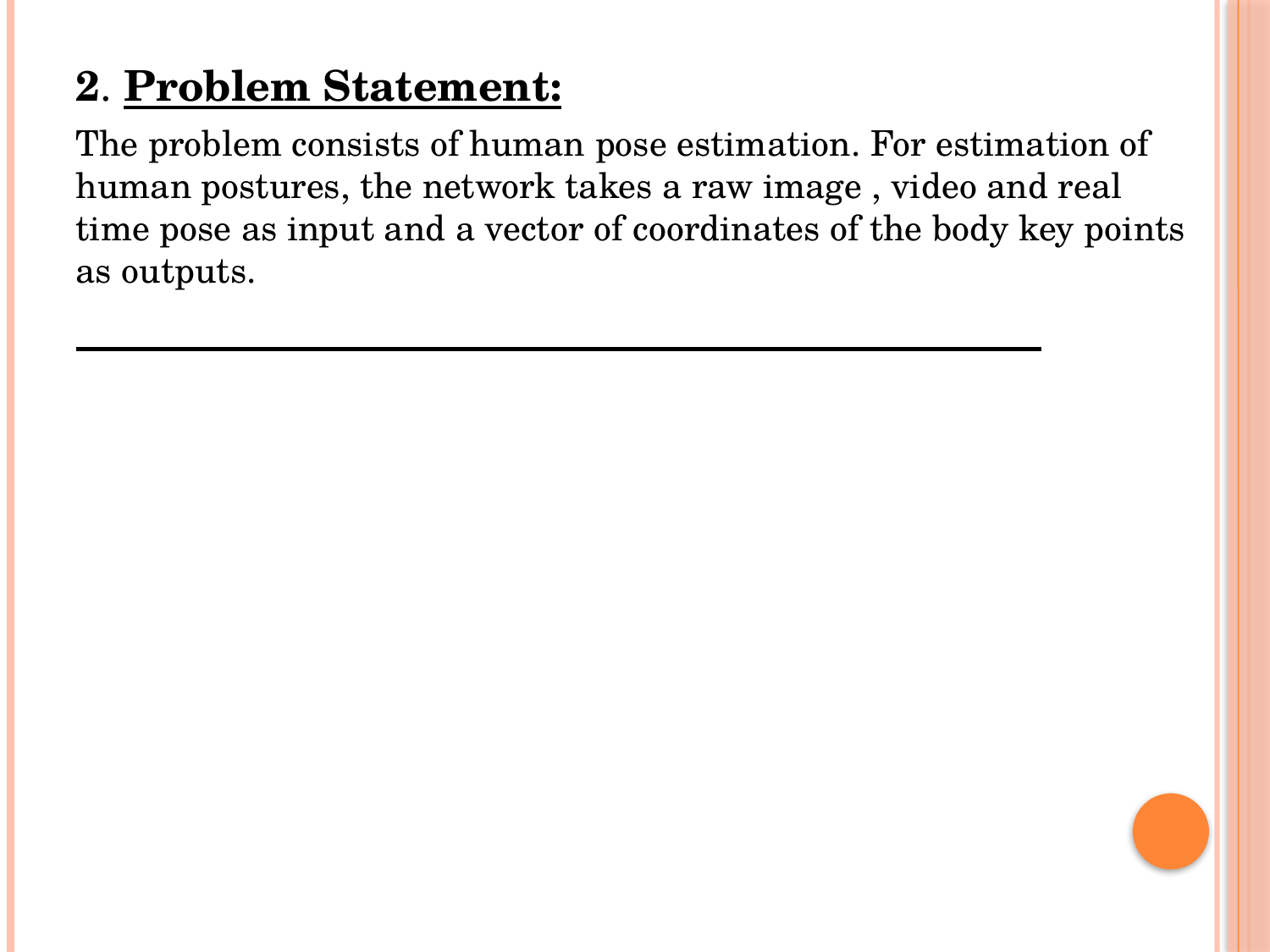

2. Problem Statement:
The problem consists of human pose estimation. For estimation of human postures, the network takes a raw image , video and real time pose as input and a vector of coordinates of the body key points as outputs.